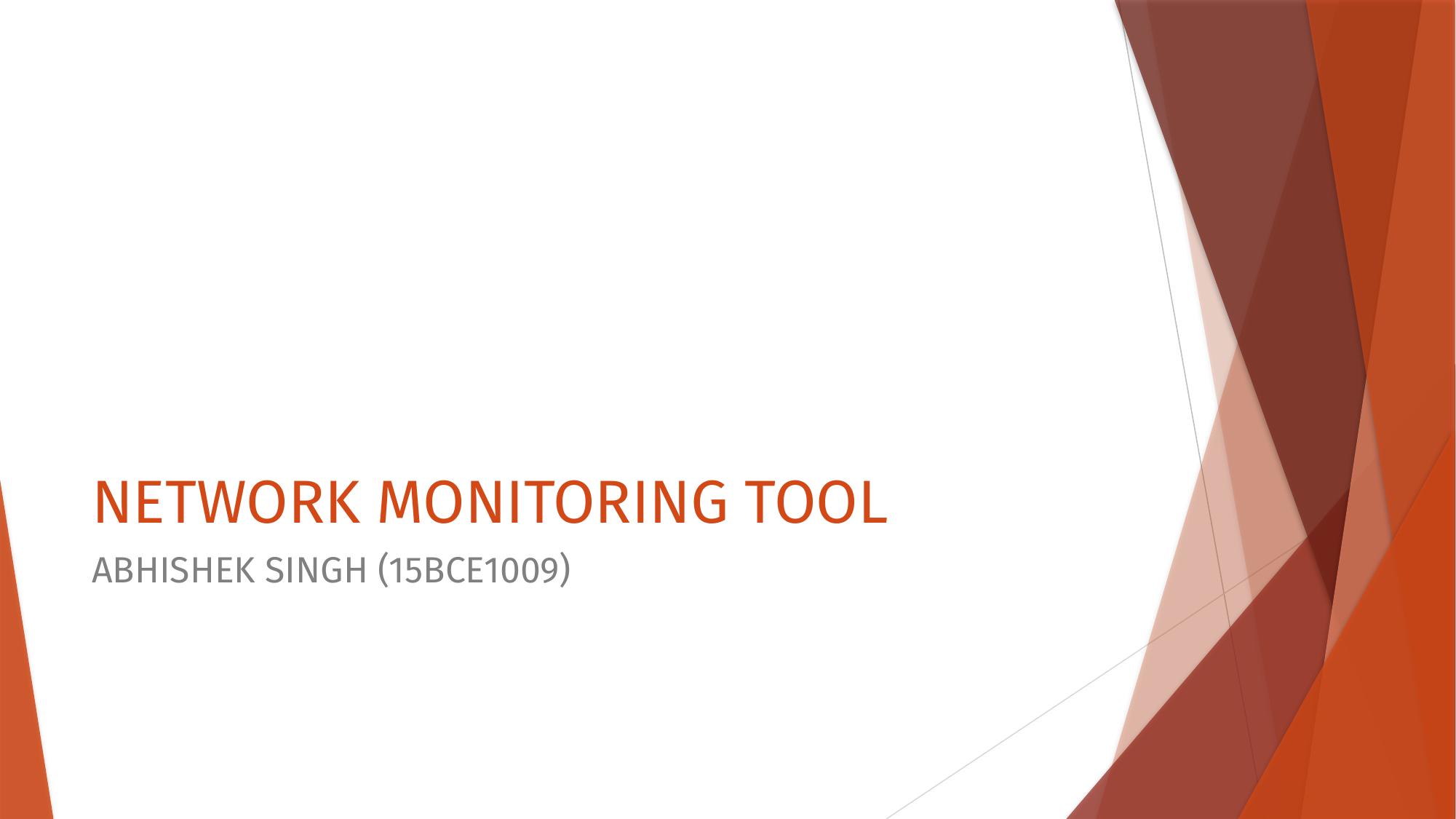

# NETWORK MONITORING TOOL
ABHISHEK SINGH (15BCE1009)